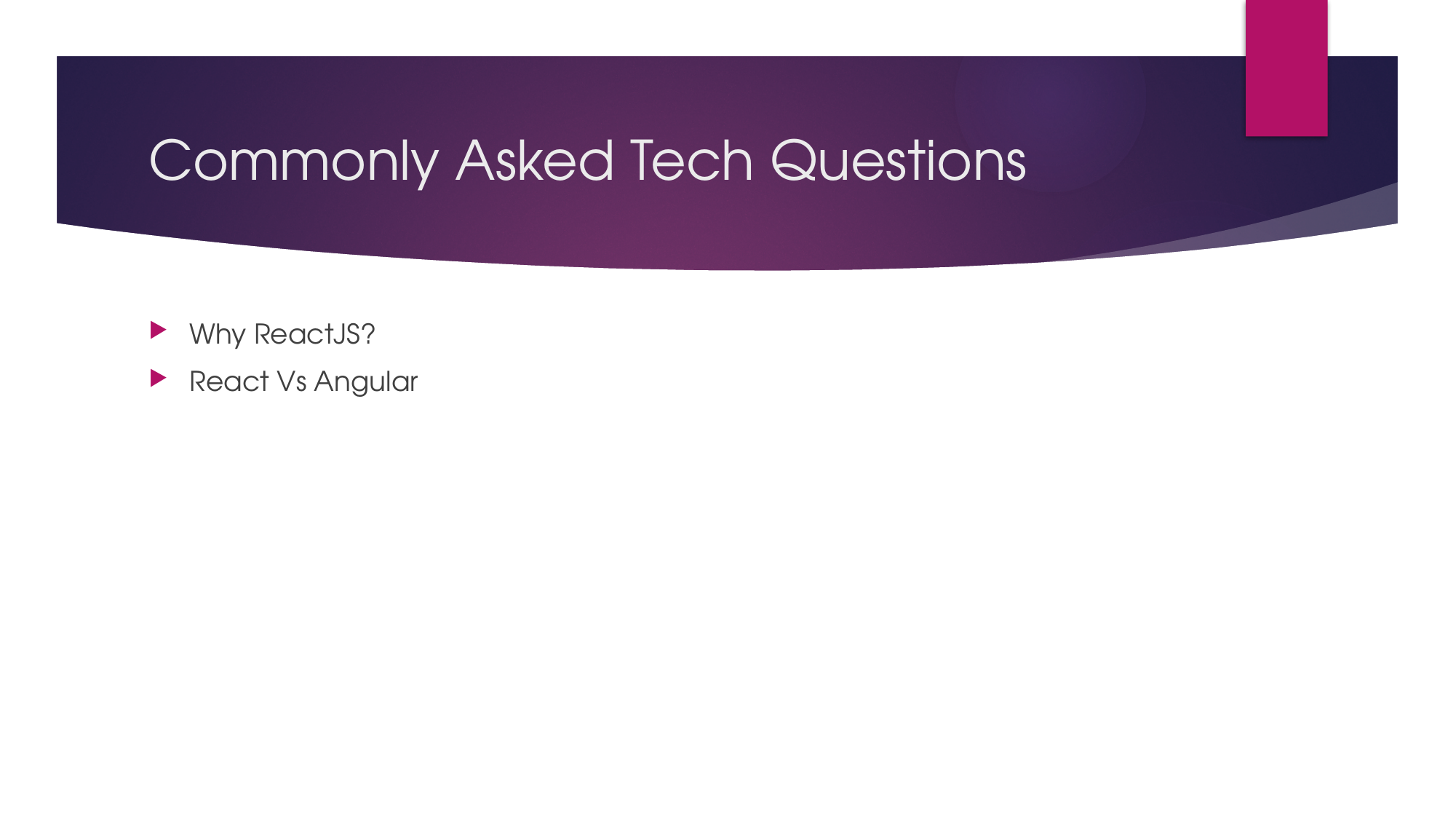

# Commonly Asked Tech Questions
Why ReactJS?
React Vs Angular